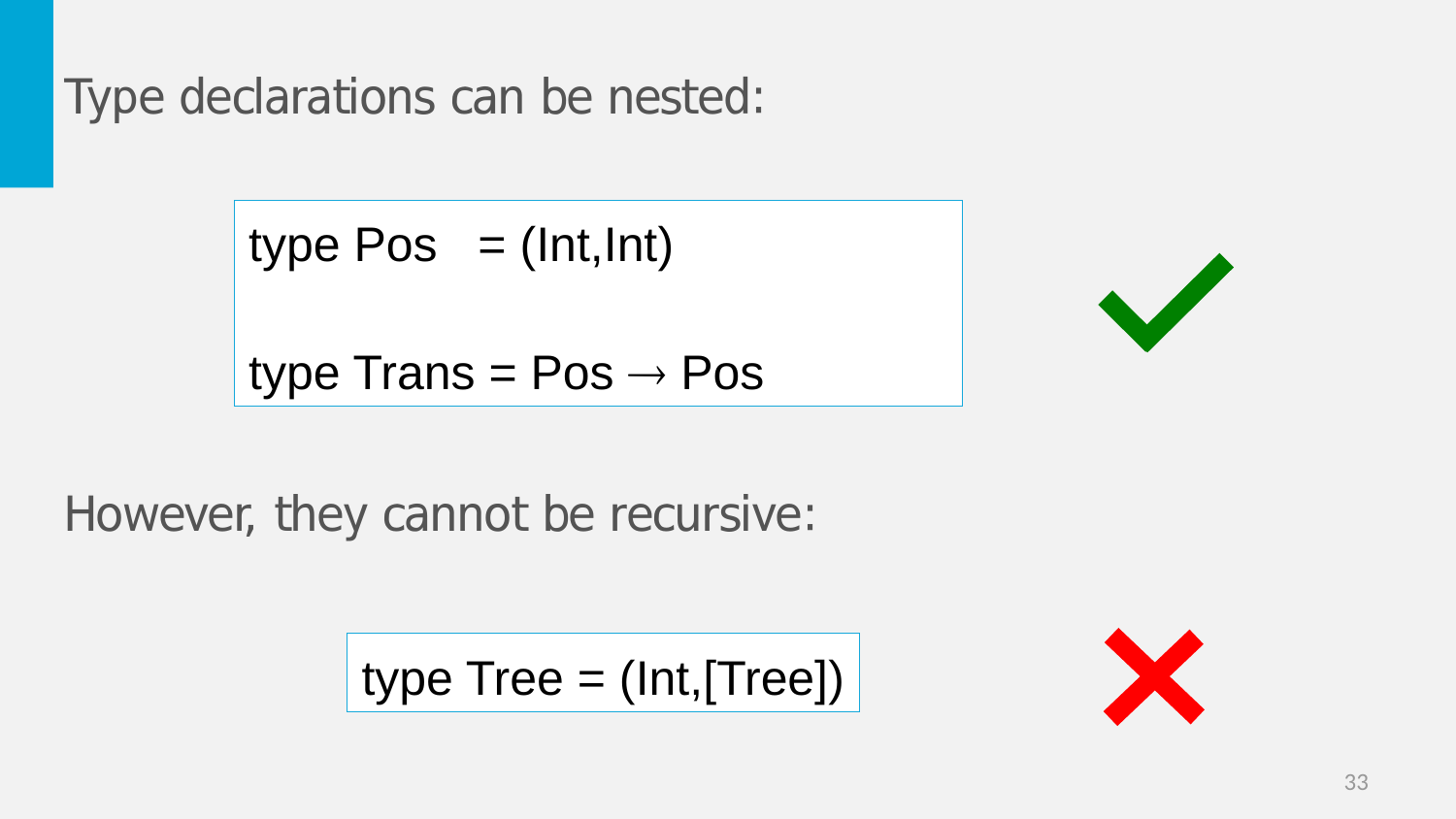

Type declarations can be nested:
type Pos   = (Int,Int)

type Trans = Pos → Pos

However, they cannot be recursive:
type Tree = (Int,[Tree])

33